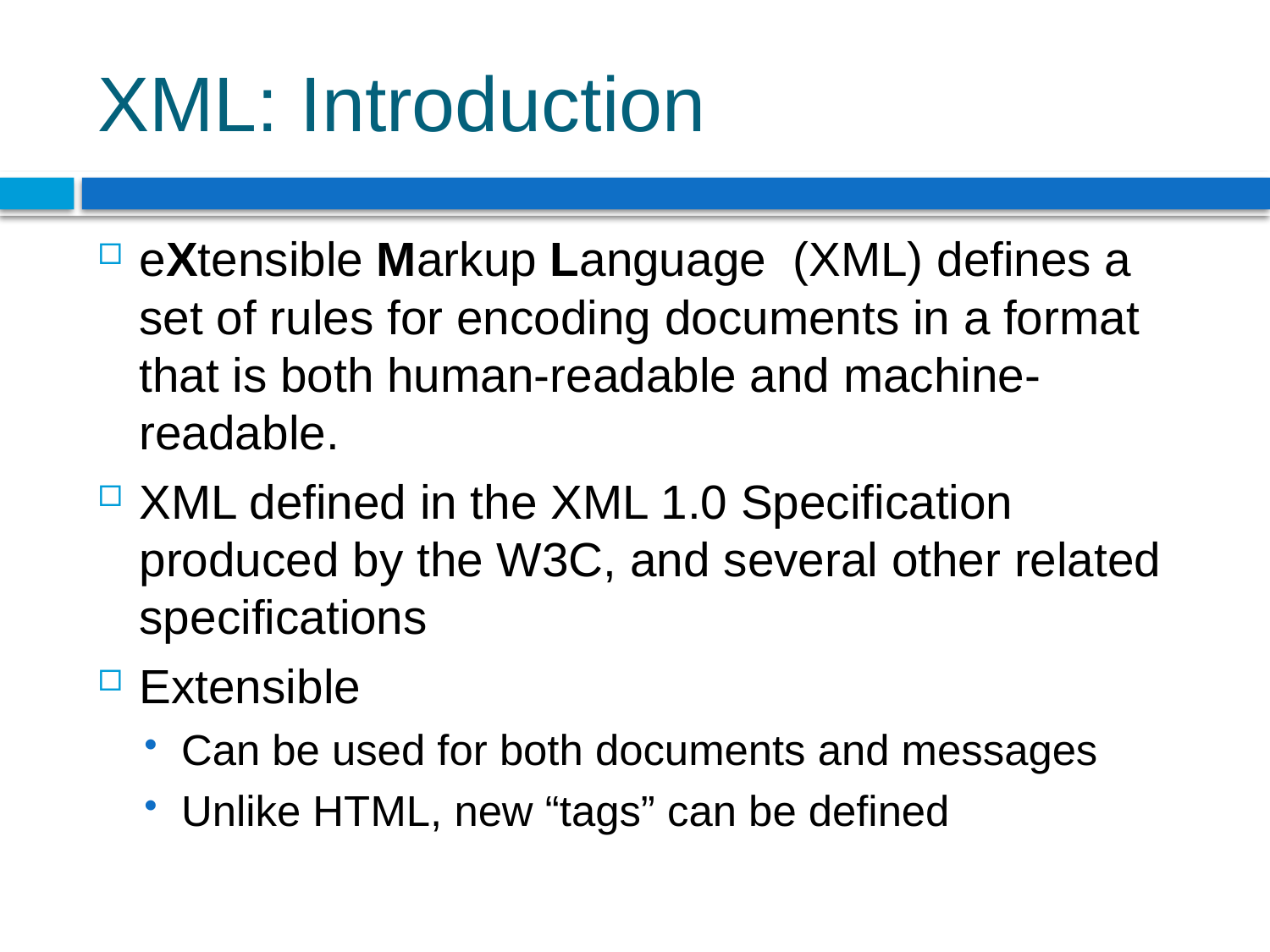

# XML: Introduction
eXtensible Markup Language  (XML) defines a set of rules for encoding documents in a format that is both human-readable and machine-readable.
XML defined in the XML 1.0 Specification produced by the W3C, and several other related specifications
Extensible
Can be used for both documents and messages
Unlike HTML, new “tags” can be defined